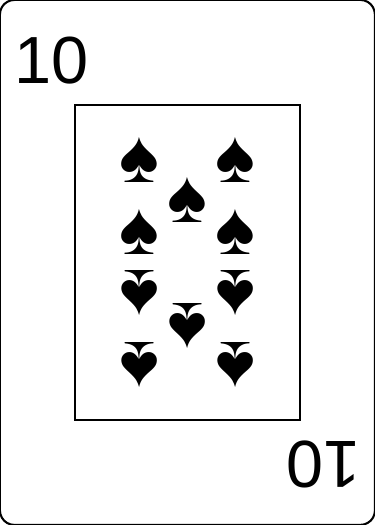

10
♠
♠

♠
♠
♠
♠
♠
♠
♠
♠
10